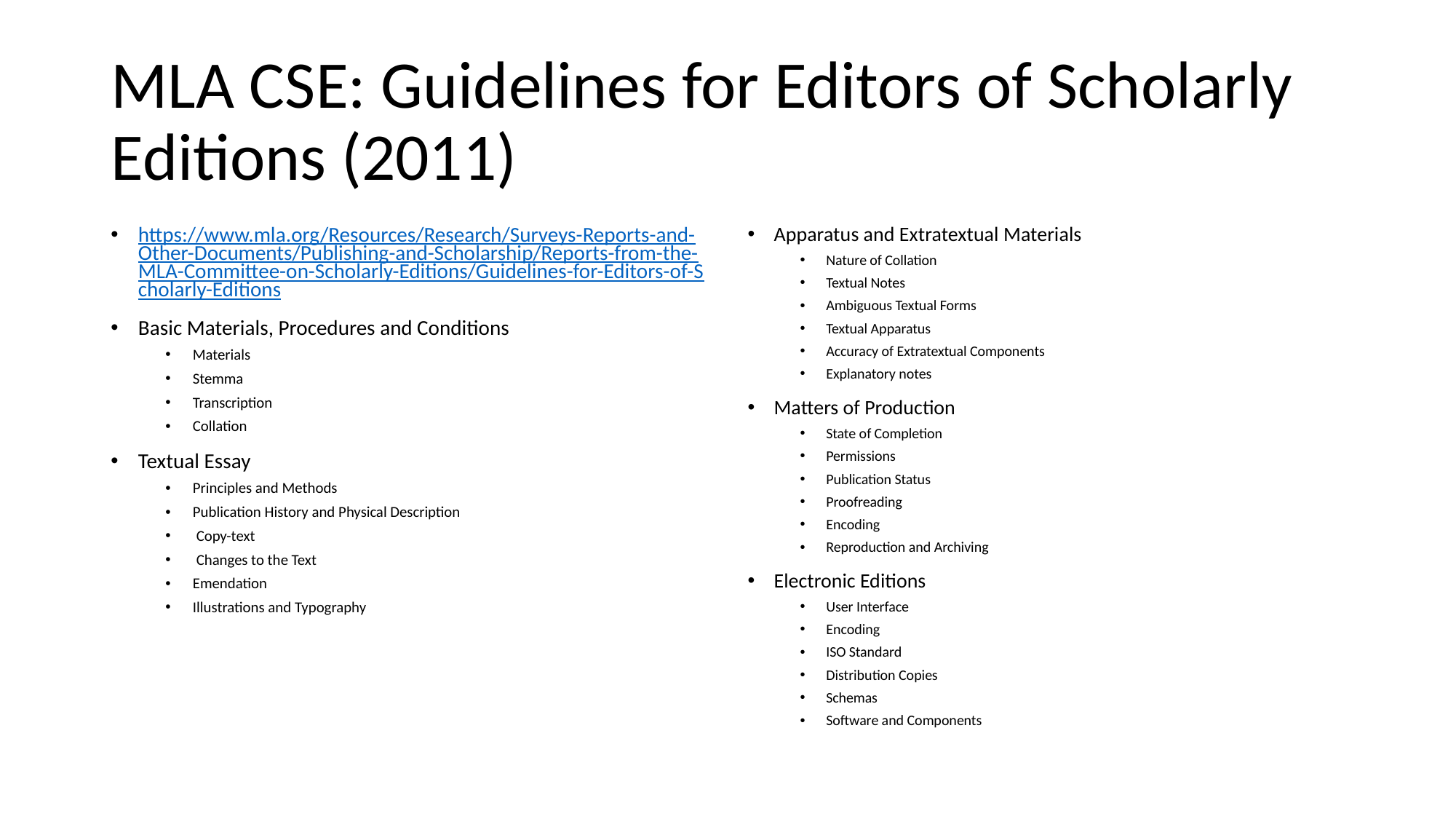

# MLA CSE: Guidelines for Editors of Scholarly Editions (2011)
https://www.mla.org/Resources/Research/Surveys-Reports-and-Other-Documents/Publishing-and-Scholarship/Reports-from-the-MLA-Committee-on-Scholarly-Editions/Guidelines-for-Editors-of-Scholarly-Editions
Basic Materials, Procedures and Conditions
Materials
Stemma
Transcription
Collation
Textual Essay
Principles and Methods
Publication History and Physical Description
 Copy-text
 Changes to the Text
Emendation
Illustrations and Typography
Apparatus and Extratextual Materials
Nature of Collation
Textual Notes
Ambiguous Textual Forms
Textual Apparatus
Accuracy of Extratextual Components
Explanatory notes
Matters of Production
State of Completion
Permissions
Publication Status
Proofreading
Encoding
Reproduction and Archiving
Electronic Editions
User Interface
Encoding
ISO Standard
Distribution Copies
Schemas
Software and Components